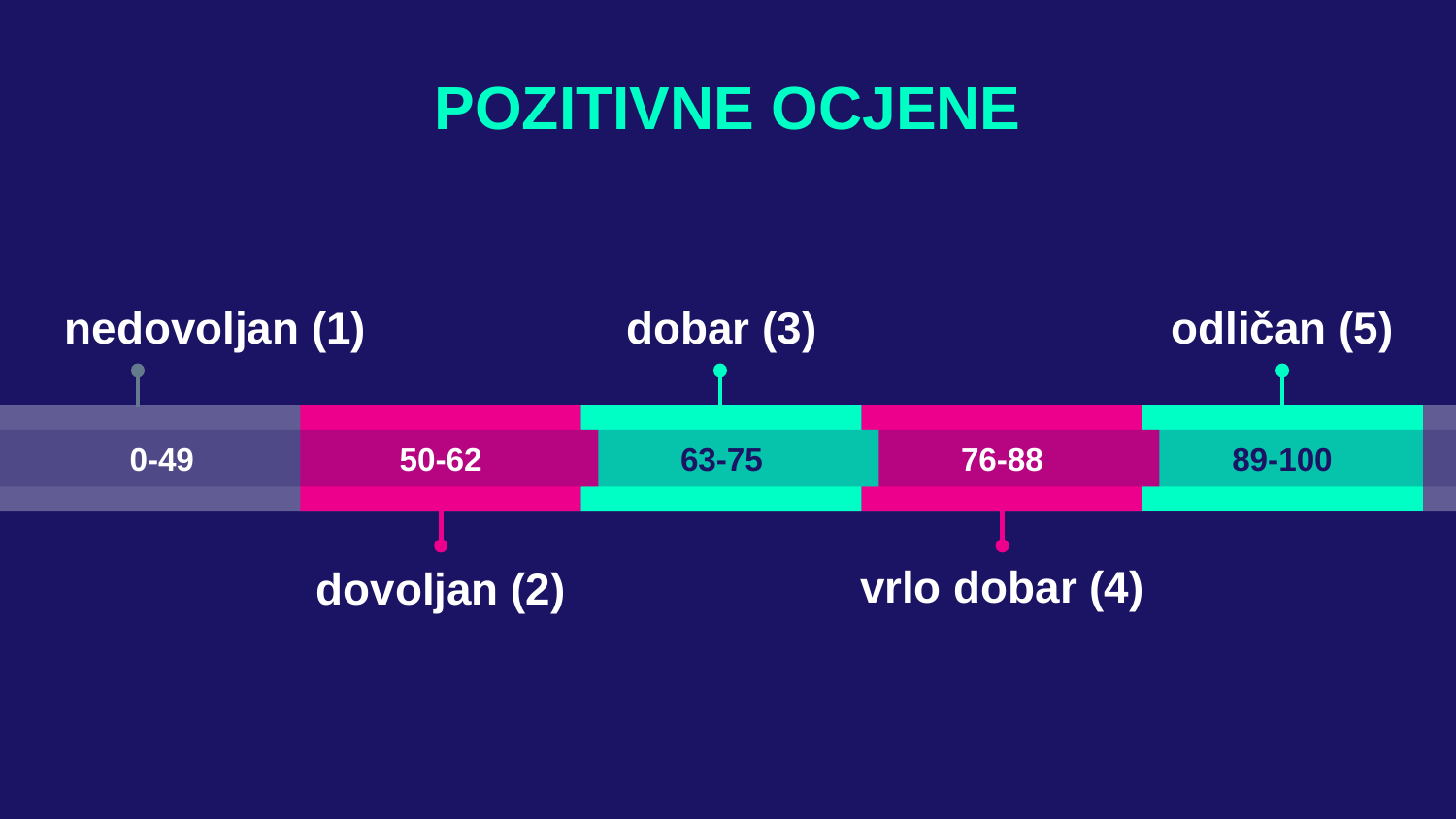

# POZITIVNE OCJENE
nedovoljan (1)
dobar (3)
odličan (5)

0-49
50-62
63-75
76-88
89-100

vrlo dobar (4)
dovoljan (2)